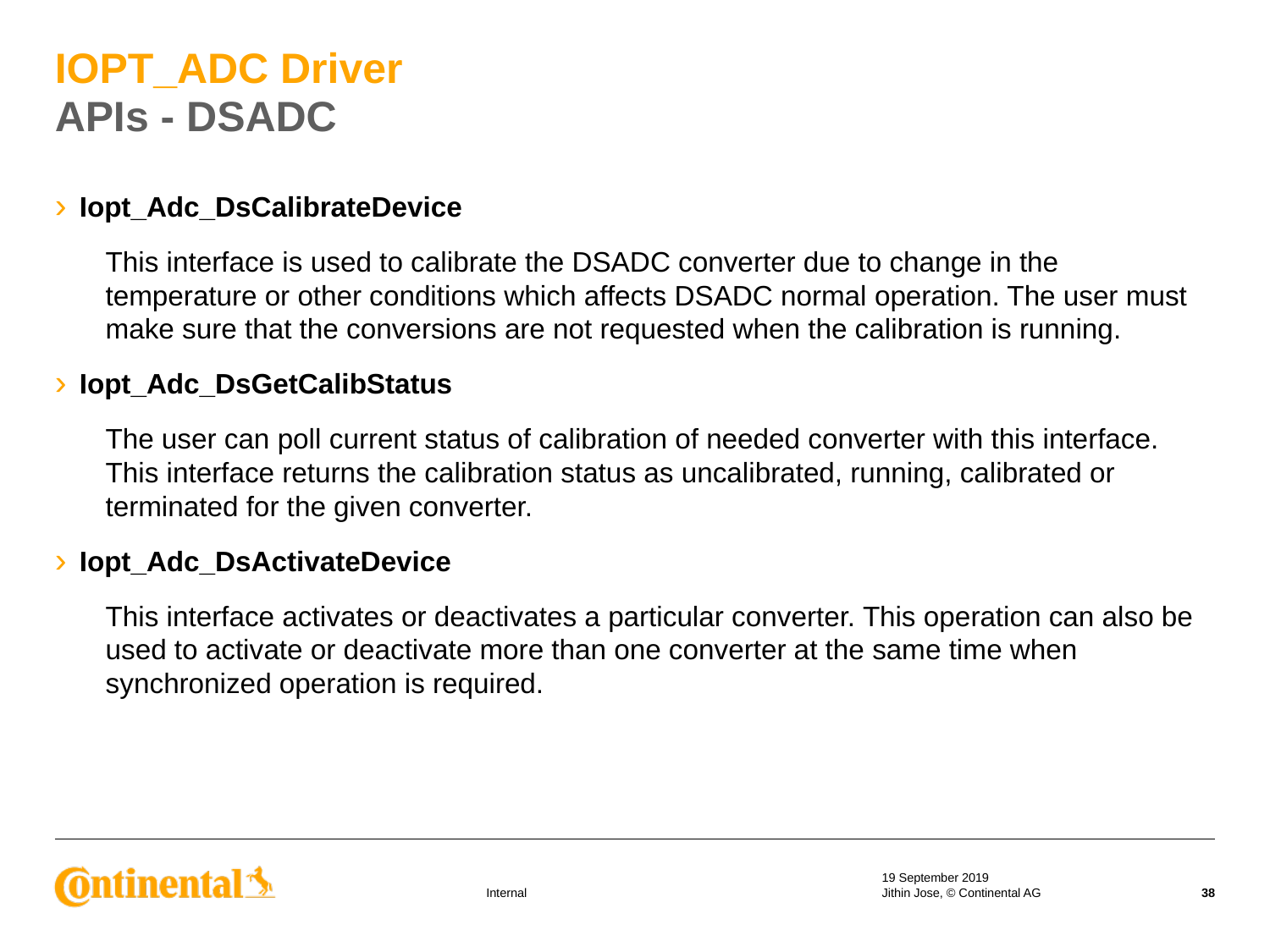

# IOPT_ADC Driver APIs - DSADC
Iopt_Adc_DsCalibrateDevice
This interface is used to calibrate the DSADC converter due to change in the temperature or other conditions which affects DSADC normal operation. The user must make sure that the conversions are not requested when the calibration is running.
Iopt_Adc_DsGetCalibStatus
The user can poll current status of calibration of needed converter with this interface. This interface returns the calibration status as uncalibrated, running, calibrated or terminated for the given converter.
Iopt_Adc_DsActivateDevice
This interface activates or deactivates a particular converter. This operation can also be used to activate or deactivate more than one converter at the same time when synchronized operation is required.

19 September 2019
Jithin Jose, © Continental AG
38